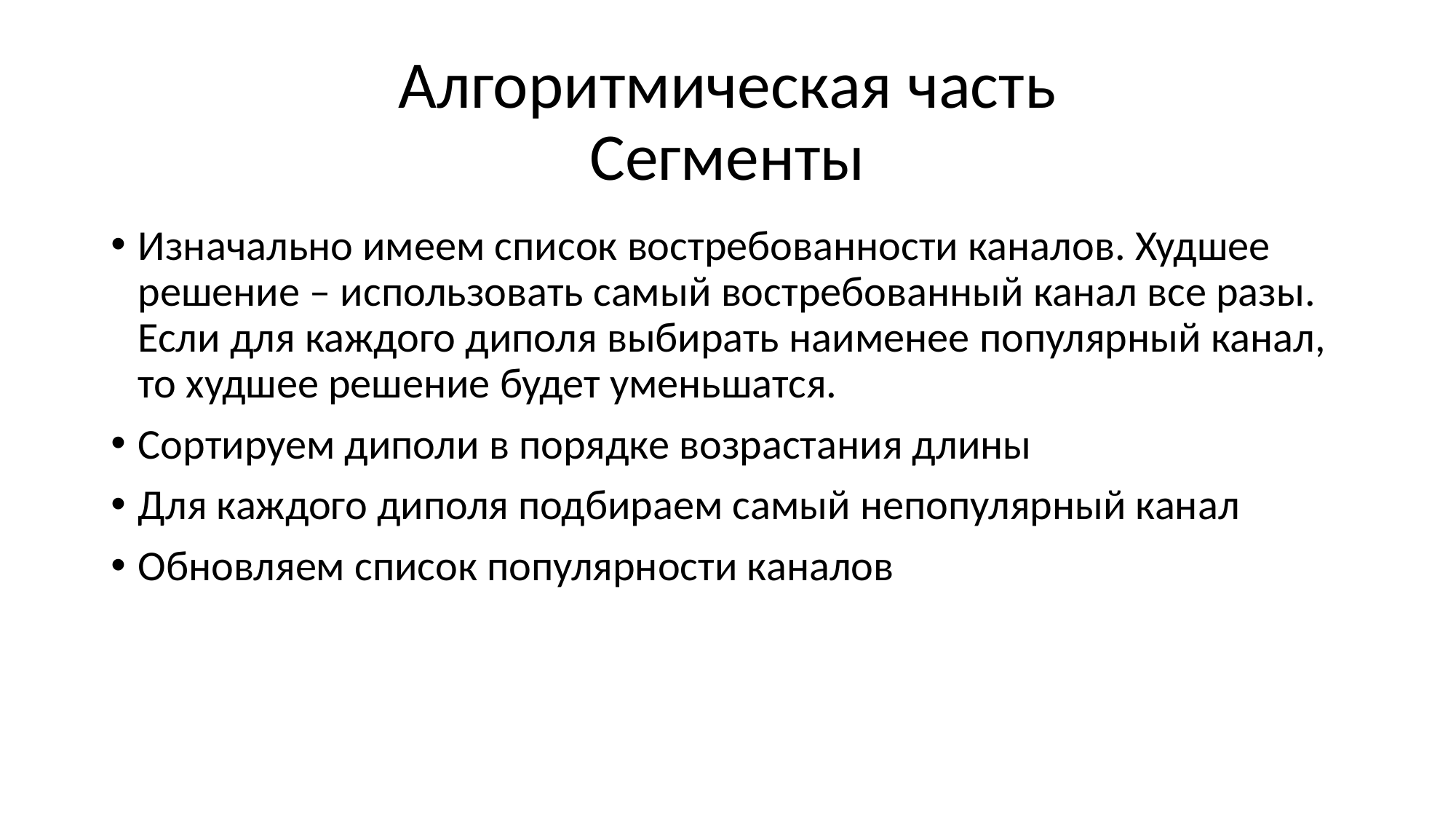

# Алгоритмическая часть Сегменты
Изначально имеем список востребованности каналов. Худшее решение – использовать самый востребованный канал все разы. Если для каждого диполя выбирать наименее популярный канал, то худшее решение будет уменьшатся.
Сортируем диполи в порядке возрастания длины
Для каждого диполя подбираем самый непопулярный канал
Обновляем список популярности каналов